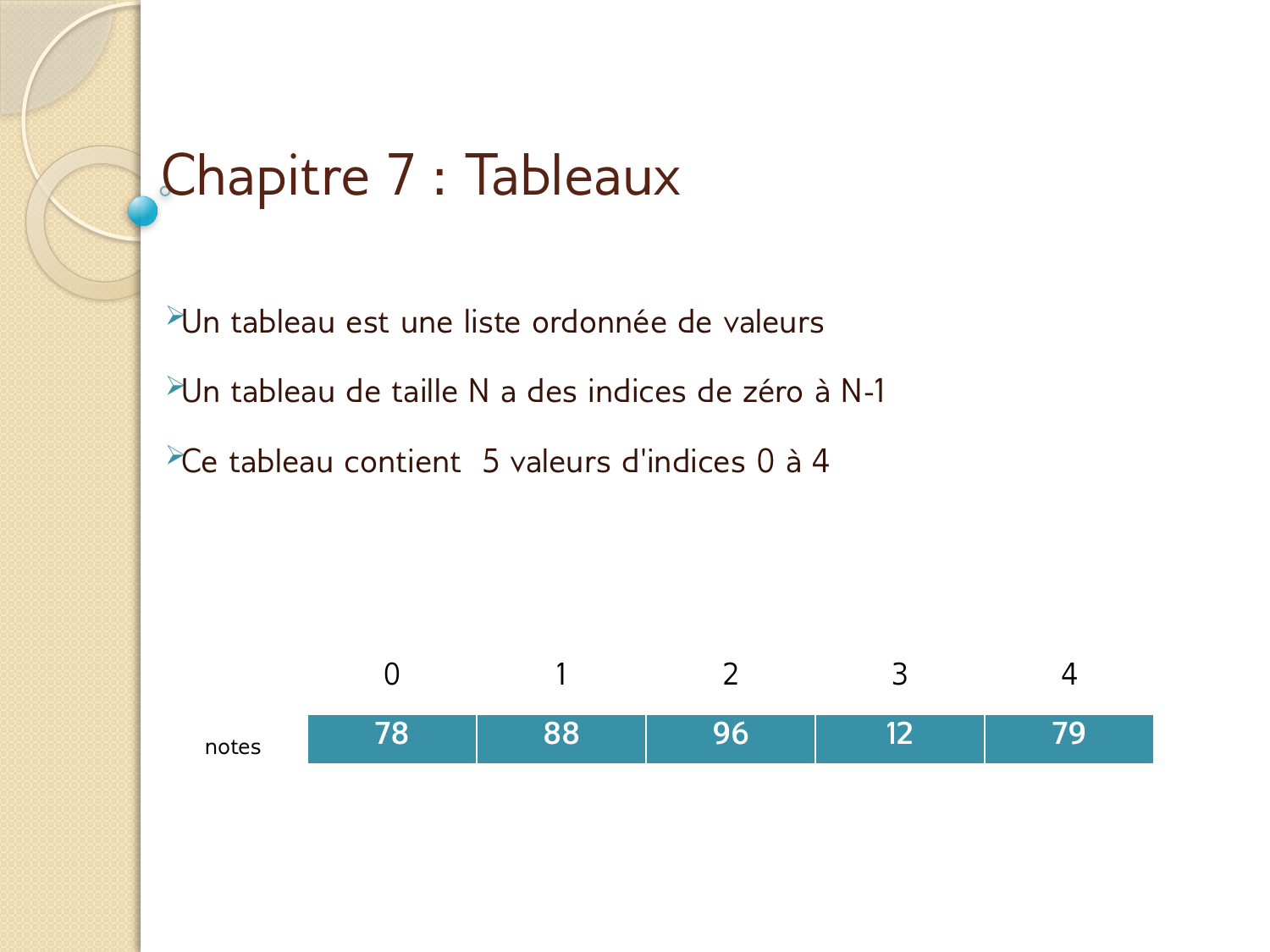

# Chapitre 7 : Tableaux

Un tableau est une liste ordonnée de valeurs
Un tableau de taille N a des indices de zéro à N-1
Ce tableau contient  5 valeurs d'indices 0 à 4

| 0 | 1 | 2 | 3 | 4 |
| --- | --- | --- | --- | --- |
| 78 | 88 | 96 | 12 | 79 |
| --- | --- | --- | --- | --- |
notes